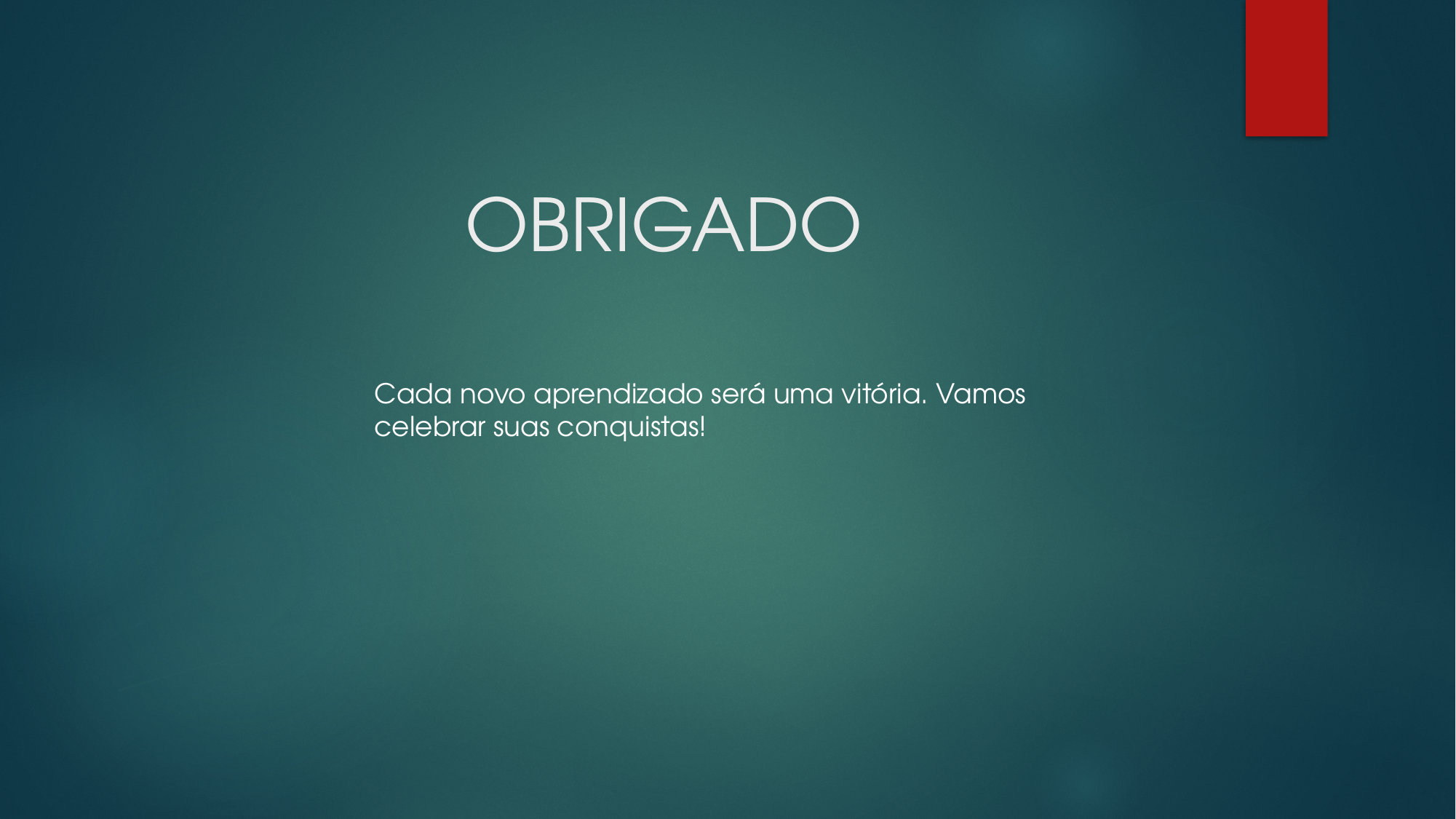

# OBRIGADO
Cada novo aprendizado será uma vitória. Vamos celebrar suas conquistas!